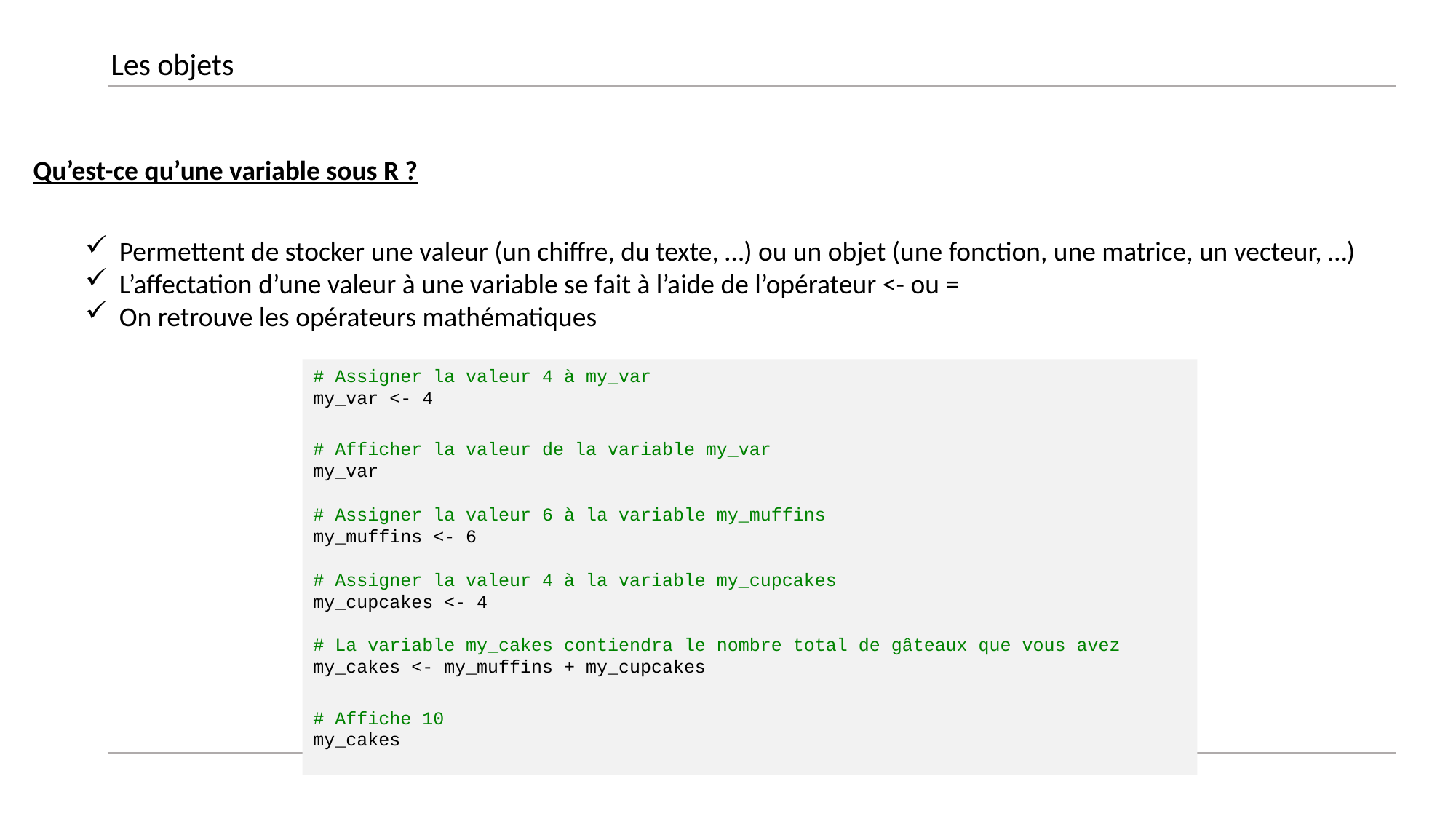

# Les objets
Qu’est-ce qu’une variable sous R ?
Permettent de stocker une valeur (un chiffre, du texte, …) ou un objet (une fonction, une matrice, un vecteur, …)
L’affectation d’une valeur à une variable se fait à l’aide de l’opérateur <- ou =
On retrouve les opérateurs mathématiques
# Assigner la valeur 4 à my_var
my_var <- 4

# Afficher la valeur de la variable my_var
my_var

# Assigner la valeur 6 à la variable my_muffins
my_muffins <- 6

# Assigner la valeur 4 à la variable my_cupcakes
my_cupcakes <- 4

# La variable my_cakes contiendra le nombre total de gâteaux que vous avez
my_cakes <- my_muffins + my_cupcakes

# Affiche 10
my_cakes